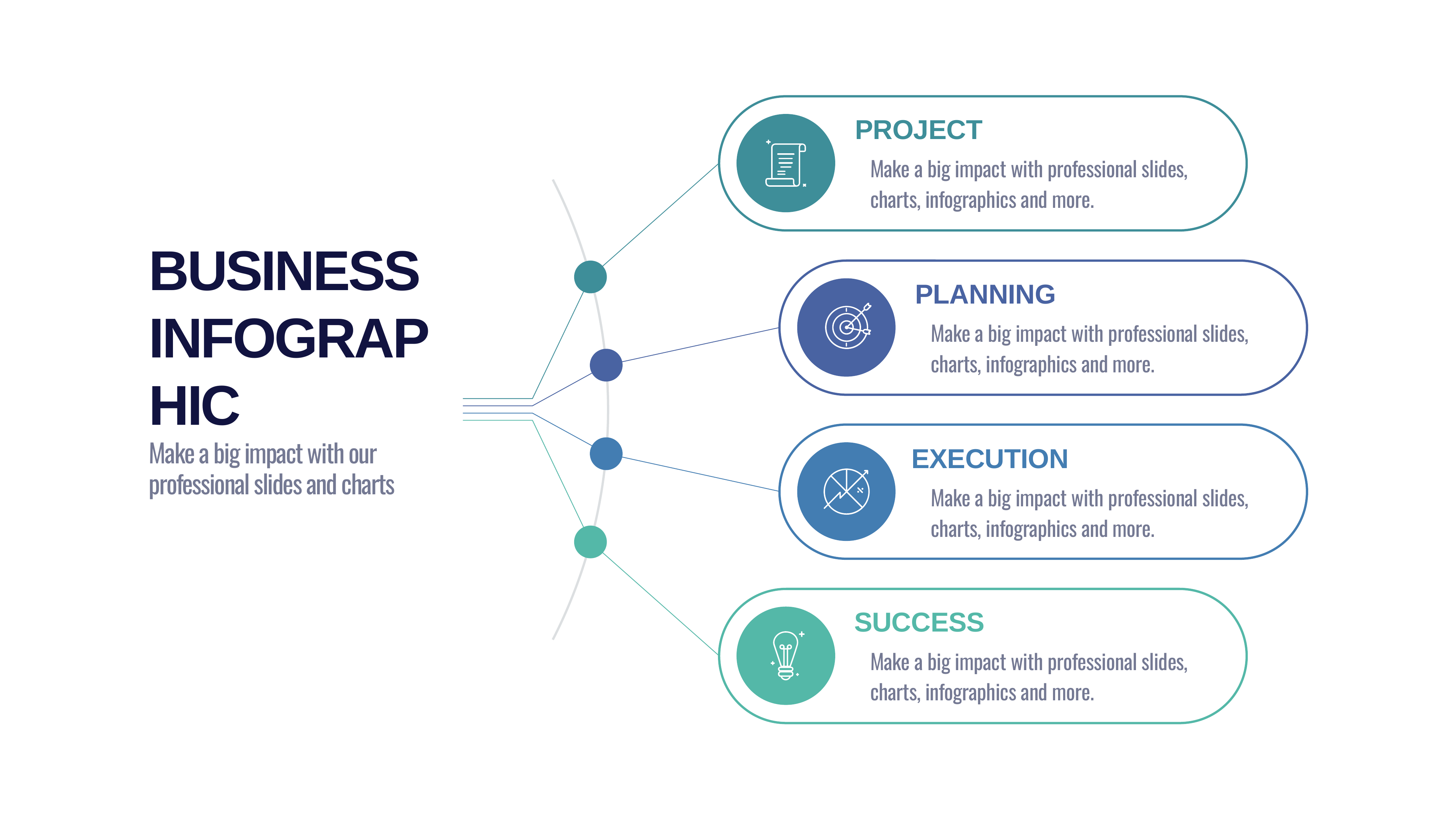

PROJECT

Make a big impact with professional slides, charts, infographics and more.

PLANNING

BUSINESS INFOGRAPHIC

Make a big impact with professional slides, charts, infographics and more.

Make a big impact with our professional slides and charts

EXECUTION

Make a big impact with professional slides, charts, infographics and more.

SUCCESS

Make a big impact with professional slides, charts, infographics and more.